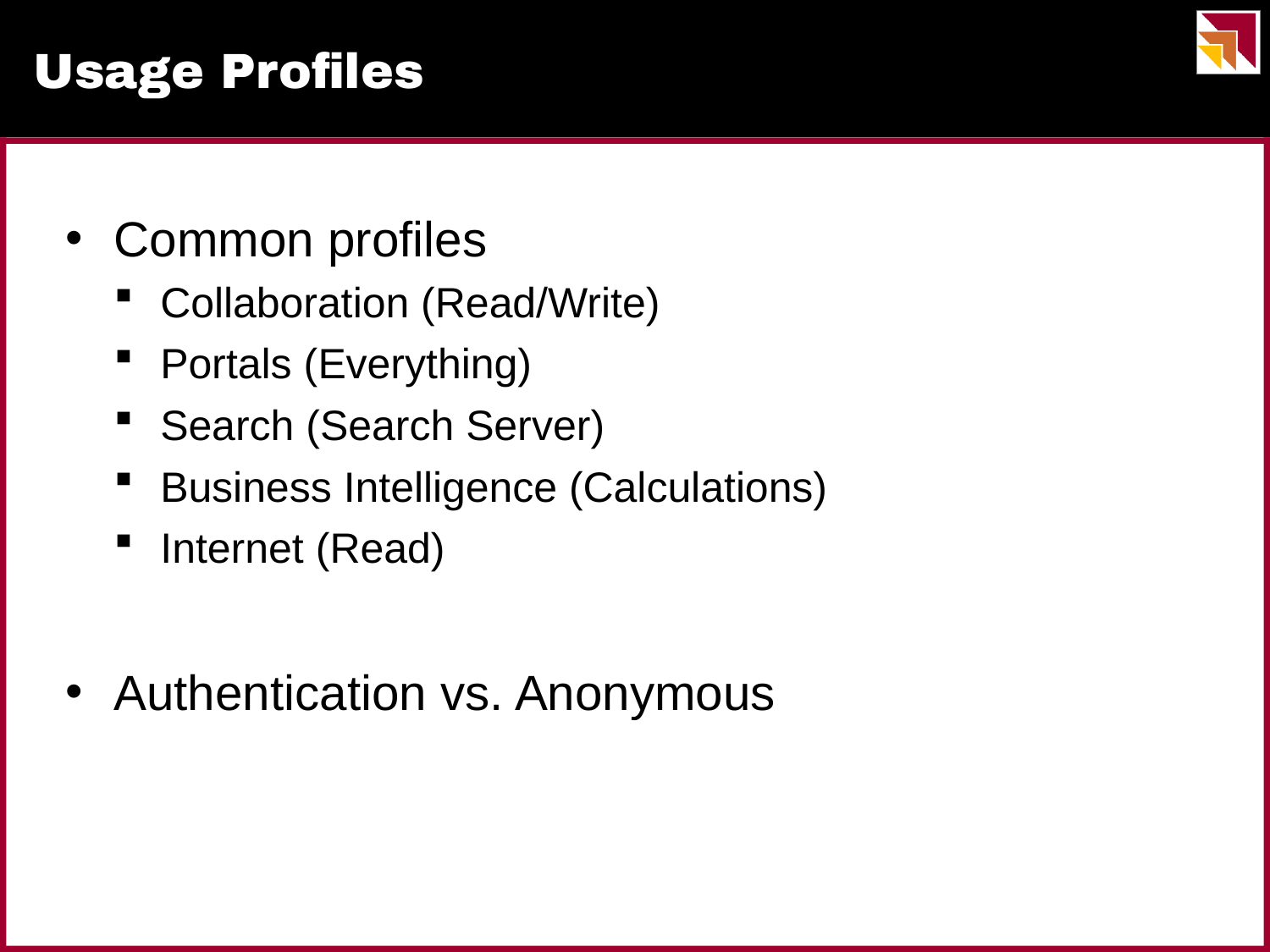

# Usage Profiles
Common profiles
Collaboration (Read/Write)
Portals (Everything)
Search (Search Server)
Business Intelligence (Calculations)
Internet (Read)

Authentication vs. Anonymous